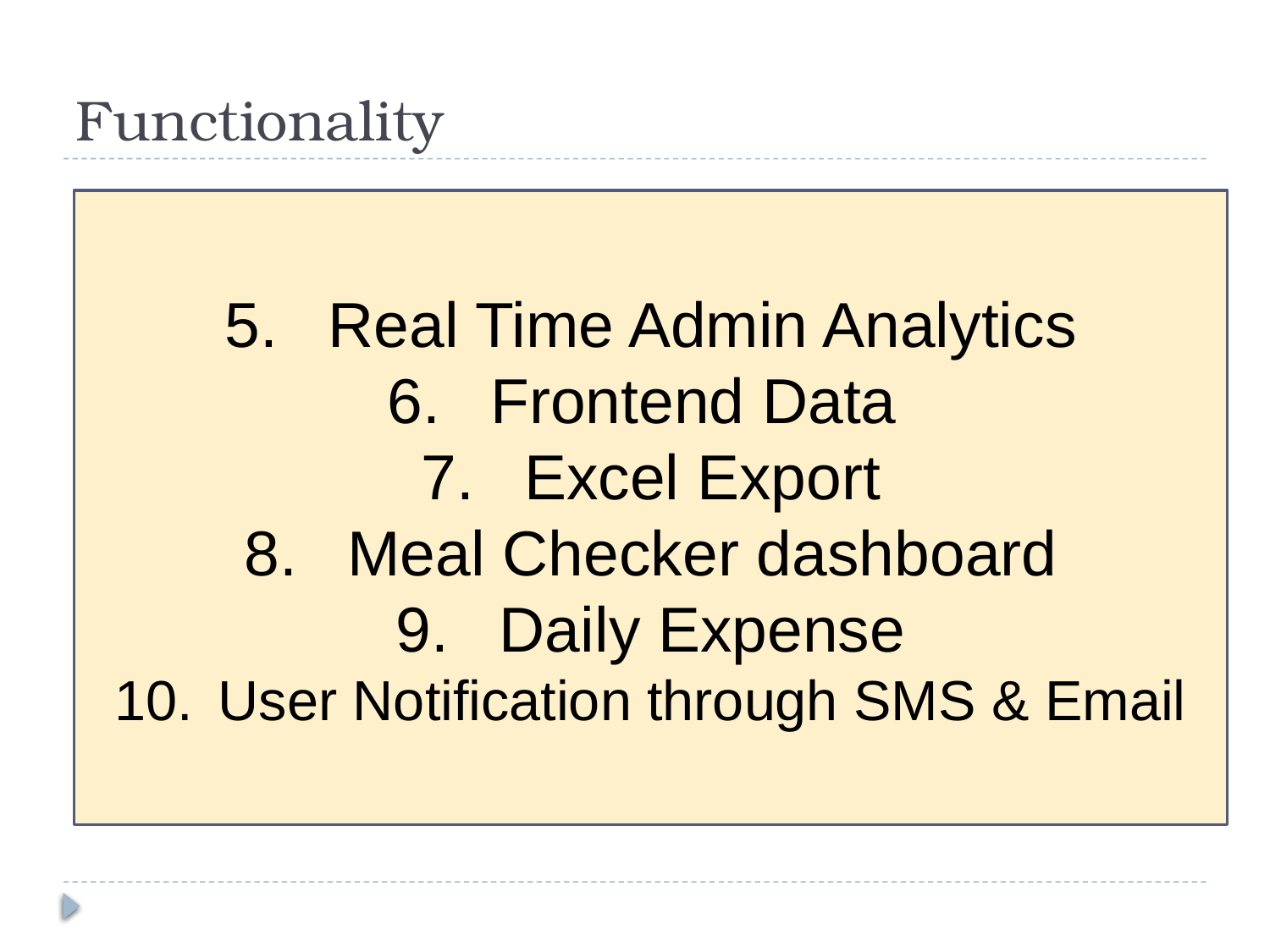

# Functionality
Real Time Admin Analytics
Frontend Data
Excel Export
Meal Checker dashboard
Daily Expense
User Notification through SMS & Email